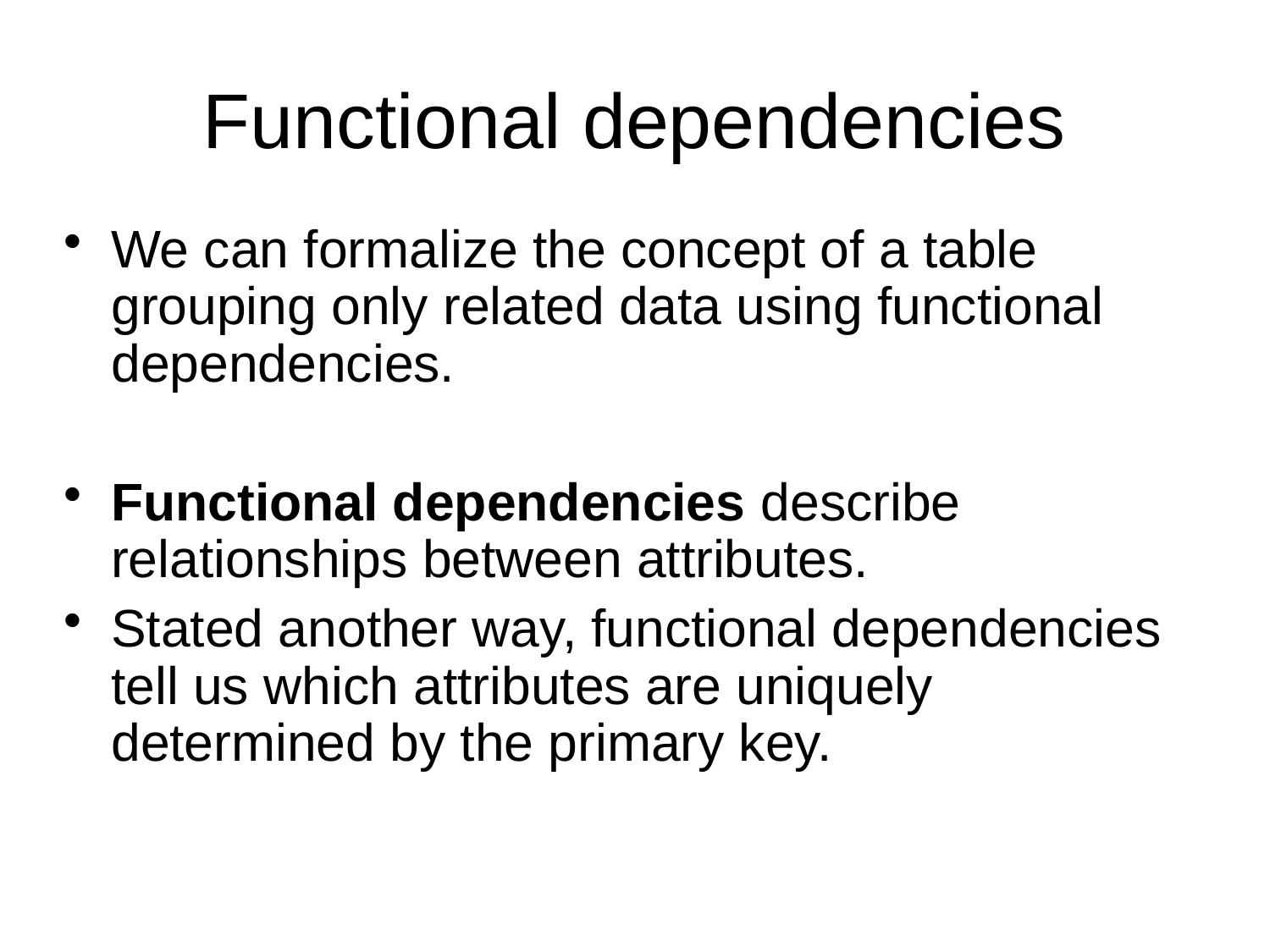

Functional dependencies
We can formalize the concept of a table grouping only related data using functional dependencies.

Functional dependencies describe relationships between attributes.
Stated another way, functional dependencies tell us which attributes are uniquely determined by the primary key.